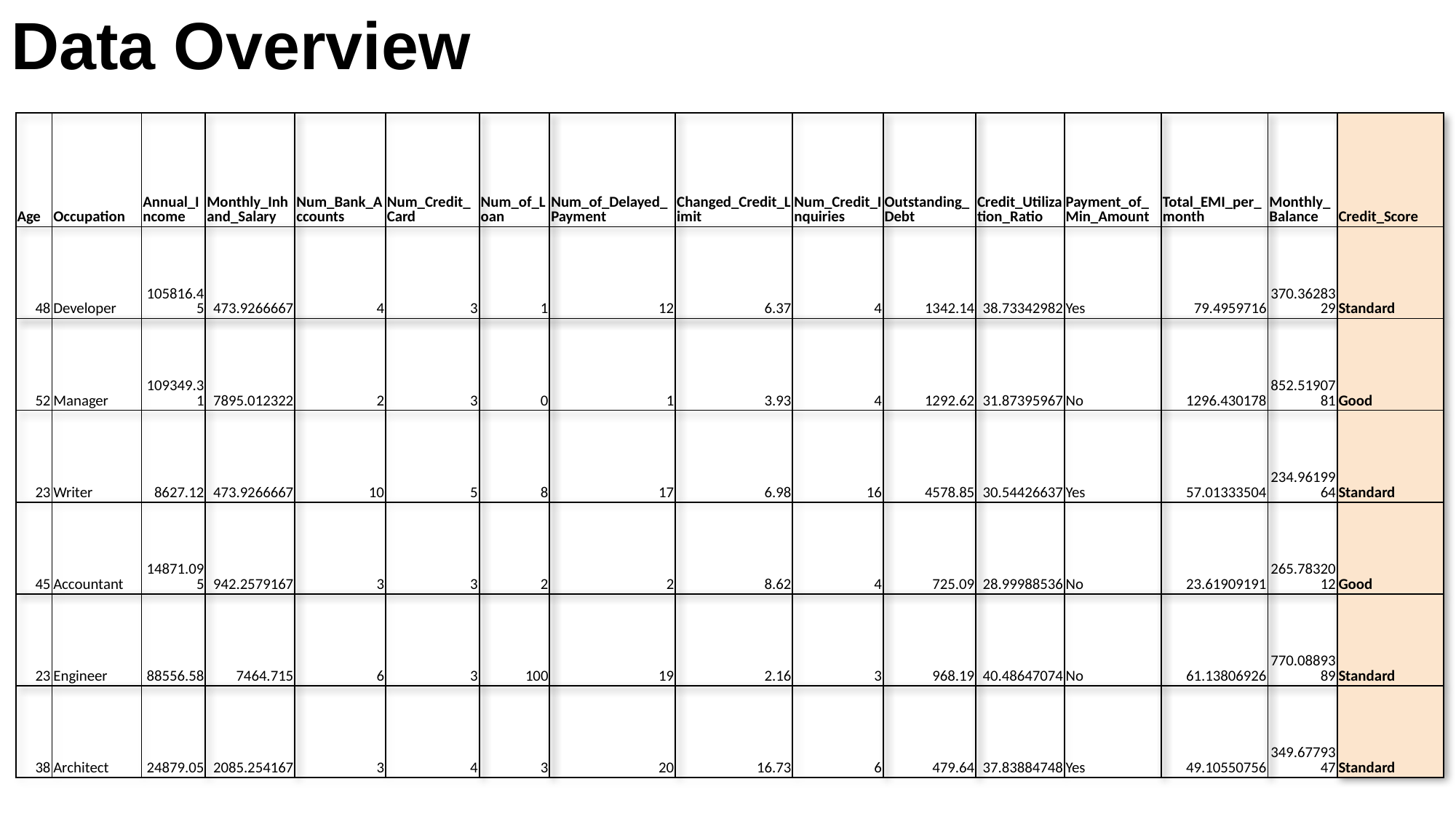

# Data Overview
| Age | Occupation | Annual\_Income | Monthly\_Inhand\_Salary | Num\_Bank\_Accounts | Num\_Credit\_Card | Num\_of\_Loan | Num\_of\_Delayed\_Payment | Changed\_Credit\_Limit | Num\_Credit\_Inquiries | Outstanding\_Debt | Credit\_Utilization\_Ratio | Payment\_of\_Min\_Amount | Total\_EMI\_per\_month | Monthly\_Balance | Credit\_Score |
| --- | --- | --- | --- | --- | --- | --- | --- | --- | --- | --- | --- | --- | --- | --- | --- |
| 48 | Developer | 105816.45 | 473.9266667 | 4 | 3 | 1 | 12 | 6.37 | 4 | 1342.14 | 38.73342982 | Yes | 79.4959716 | 370.3628329 | Standard |
| 52 | Manager | 109349.31 | 7895.012322 | 2 | 3 | 0 | 1 | 3.93 | 4 | 1292.62 | 31.87395967 | No | 1296.430178 | 852.5190781 | Good |
| 23 | Writer | 8627.12 | 473.9266667 | 10 | 5 | 8 | 17 | 6.98 | 16 | 4578.85 | 30.54426637 | Yes | 57.01333504 | 234.9619964 | Standard |
| 45 | Accountant | 14871.095 | 942.2579167 | 3 | 3 | 2 | 2 | 8.62 | 4 | 725.09 | 28.99988536 | No | 23.61909191 | 265.7832012 | Good |
| 23 | Engineer | 88556.58 | 7464.715 | 6 | 3 | 100 | 19 | 2.16 | 3 | 968.19 | 40.48647074 | No | 61.13806926 | 770.0889389 | Standard |
| 38 | Architect | 24879.05 | 2085.254167 | 3 | 4 | 3 | 20 | 16.73 | 6 | 479.64 | 37.83884748 | Yes | 49.10550756 | 349.6779347 | Standard |